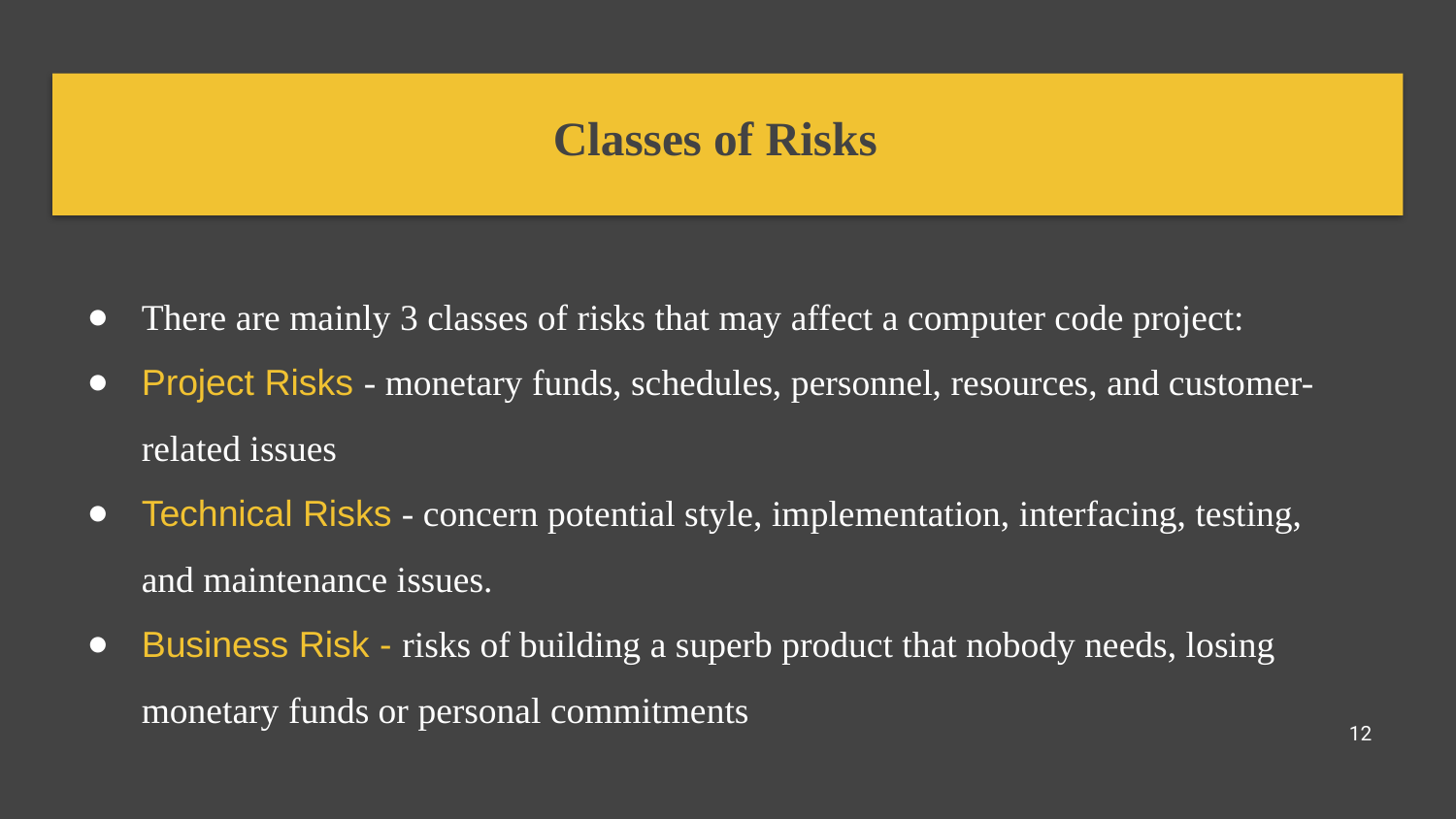

# Classes of Risks
There are mainly 3 classes of risks that may affect a computer code project:
Project Risks - monetary funds, schedules, personnel, resources, and customer-related issues
Technical Risks - concern potential style, implementation, interfacing, testing, and maintenance issues.
Business Risk - risks of building a superb product that nobody needs, losing monetary funds or personal commitments
12